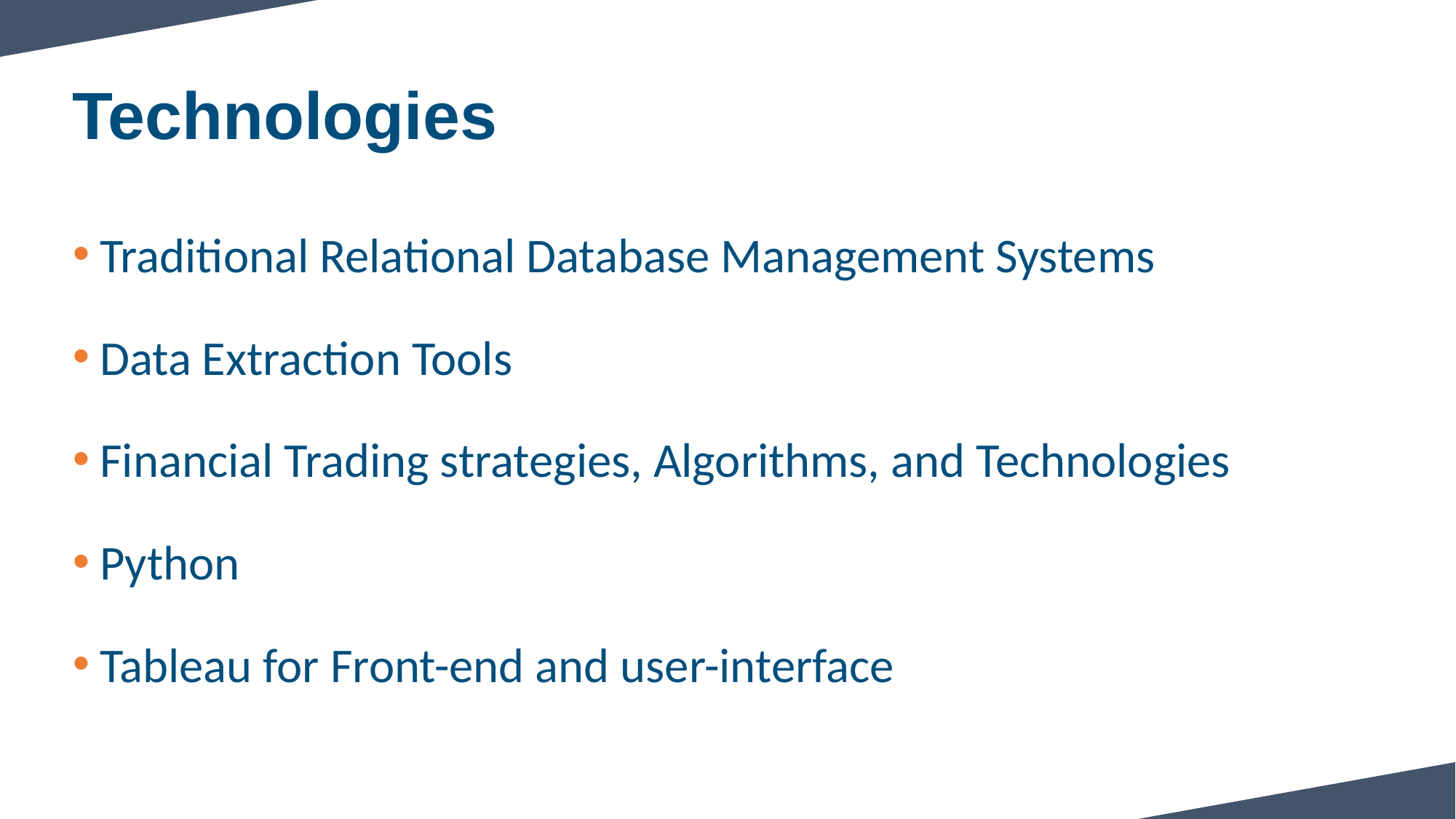

# Technologies
Traditional Relational Database Management Systems
Data Extraction Tools
Financial Trading strategies, Algorithms, and Technologies
Python
Tableau for Front-end and user-interface

7